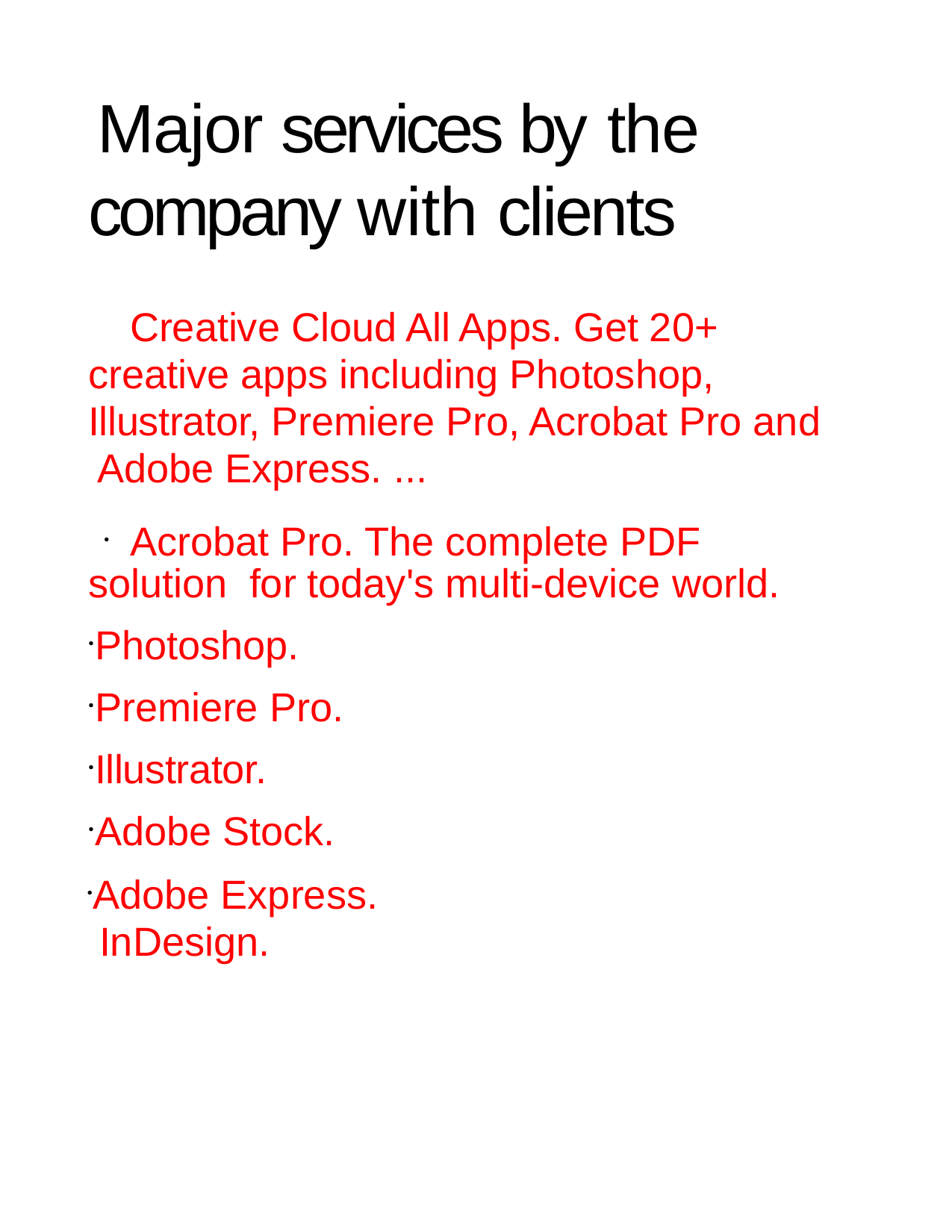

# Major services by the  company with clients
Creative Cloud All Apps. Get 20+  creative apps including Photoshop,  Illustrator, Premiere Pro, Acrobat Pro and  Adobe Express. ...
Acrobat Pro. The complete PDF solution  for today's multi-device world.
Photoshop.
Premiere Pro.
Illustrator.
Adobe Stock.
Adobe Express.  InDesign.